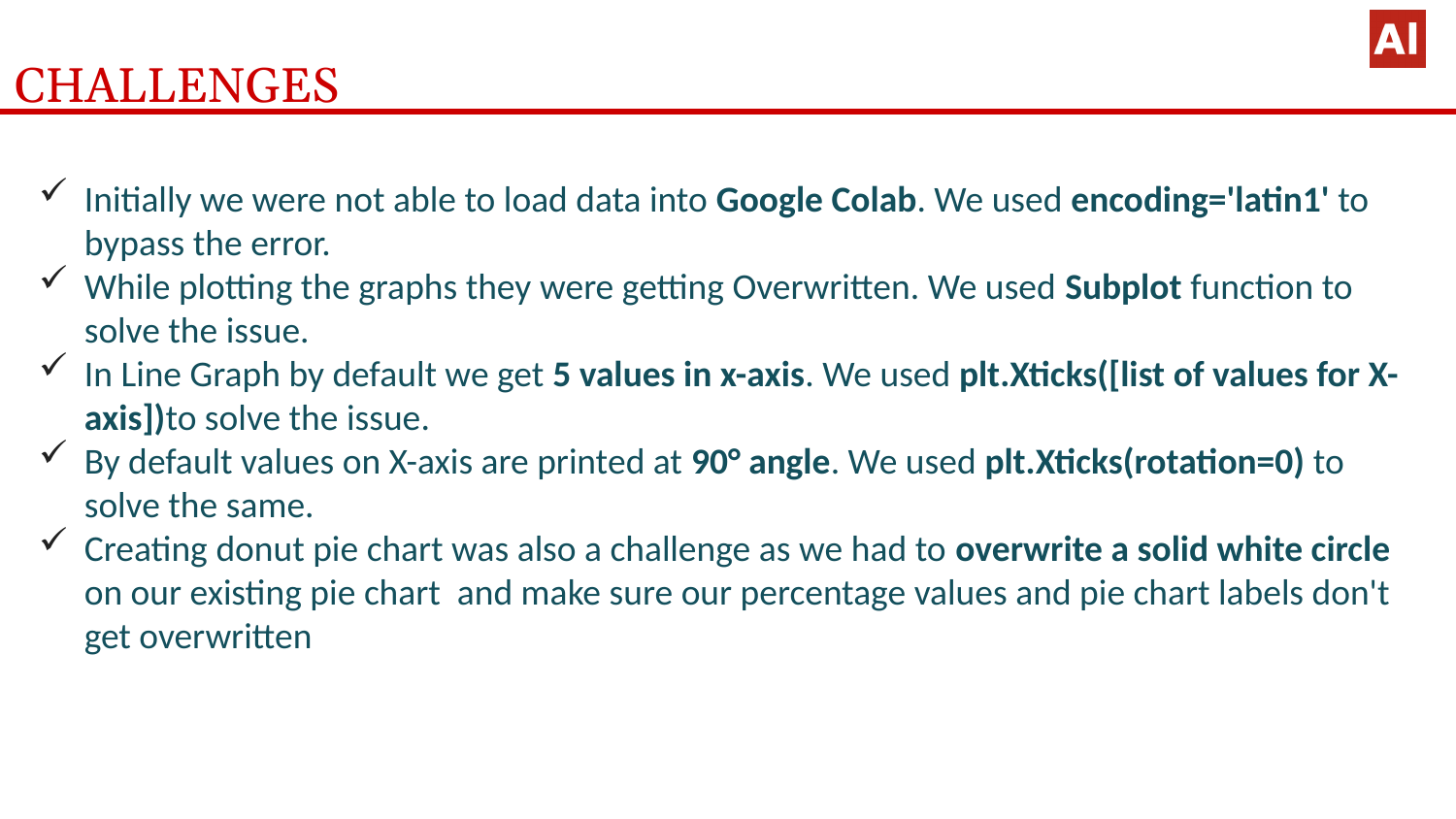

# CHALLENGES

Initially we were not able to load data into Google Colab. We used encoding='latin1' to bypass the error.
While plotting the graphs they were getting Overwritten. We used Subplot function to solve the issue.
In Line Graph by default we get 5 values in x-axis. We used plt.Xticks([list of values for X-axis])to solve the issue.
By default values on X-axis are printed at 90° angle. We used plt.Xticks(rotation=0) to solve the same.
Creating donut pie chart was also a challenge as we had to overwrite a solid white circle on our existing pie chart  and make sure our percentage values and pie chart labels don't get overwritten